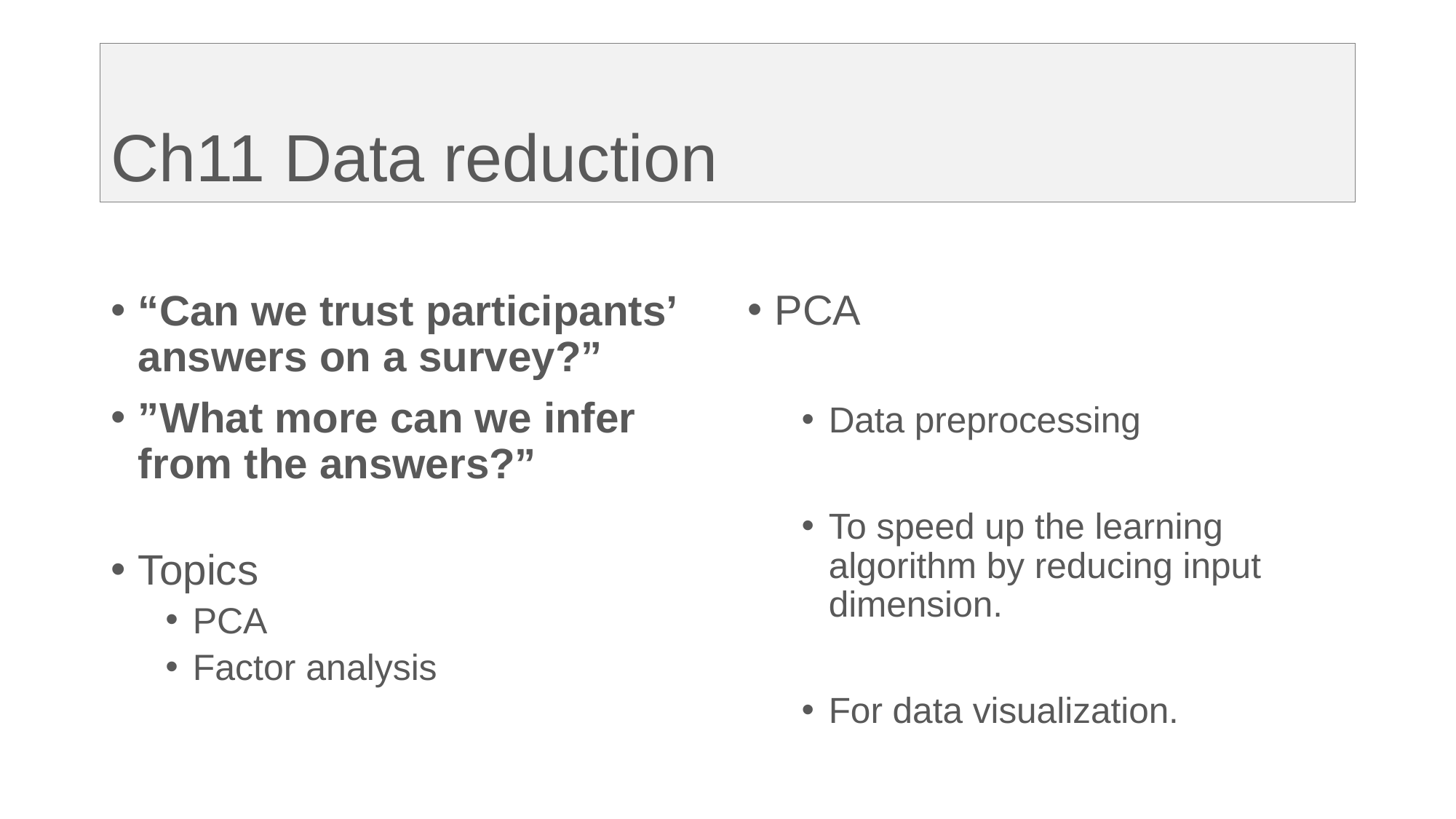

# Ch11 Data reduction

“Can we trust participants’ answers on a survey?”
”What more can we infer from the answers?”
Topics
PCA
Factor analysis

PCA

Data preprocessing

To speed up the learning algorithm by reducing input dimension.

For data visualization.